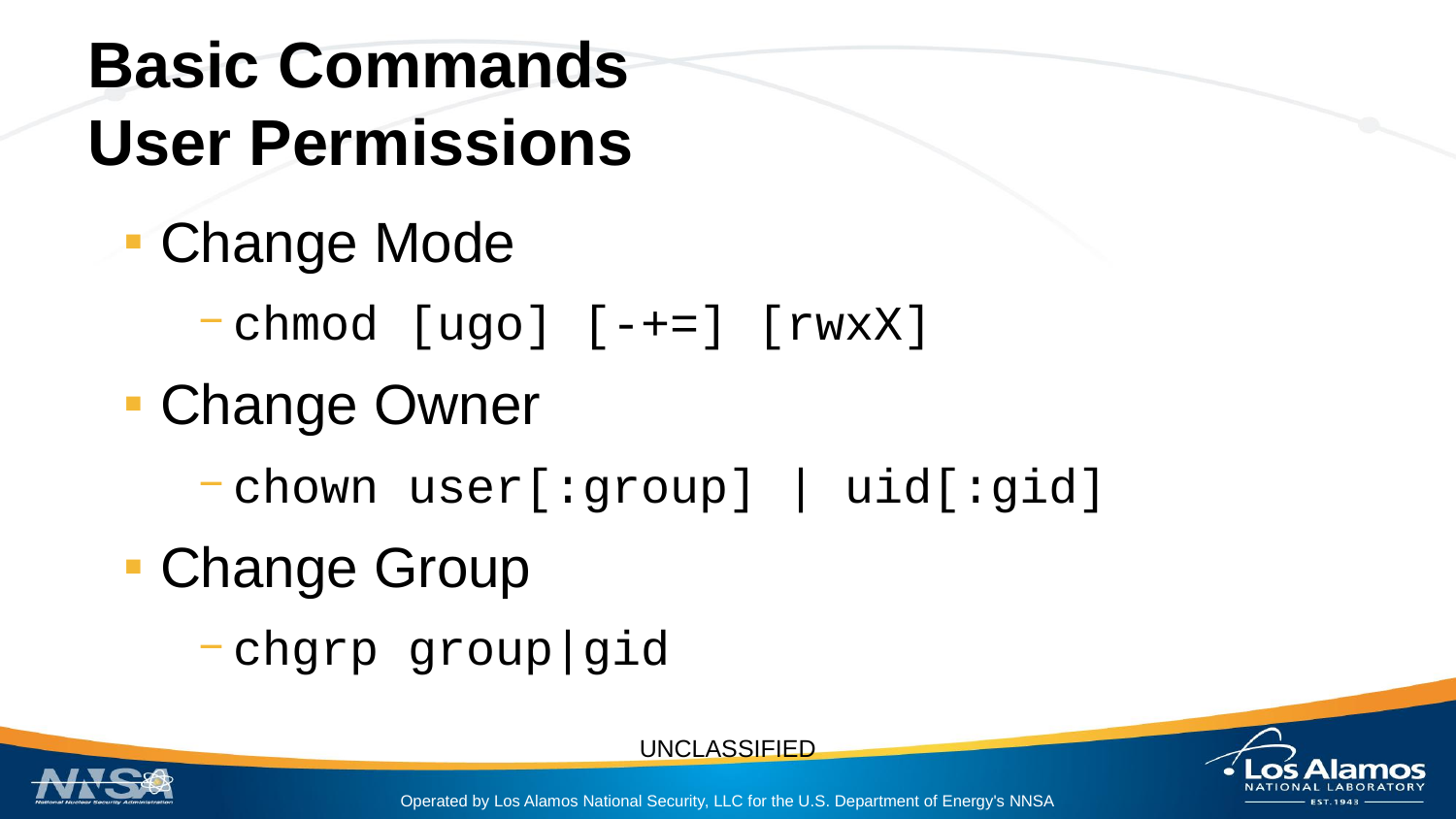

# Basic Commands
User Permissions
Change Mode
chmod [ugo] [-+=] [rwxX]
Change Owner
chown user[:group] | uid[:gid]
Change Group
chgrp group|gid